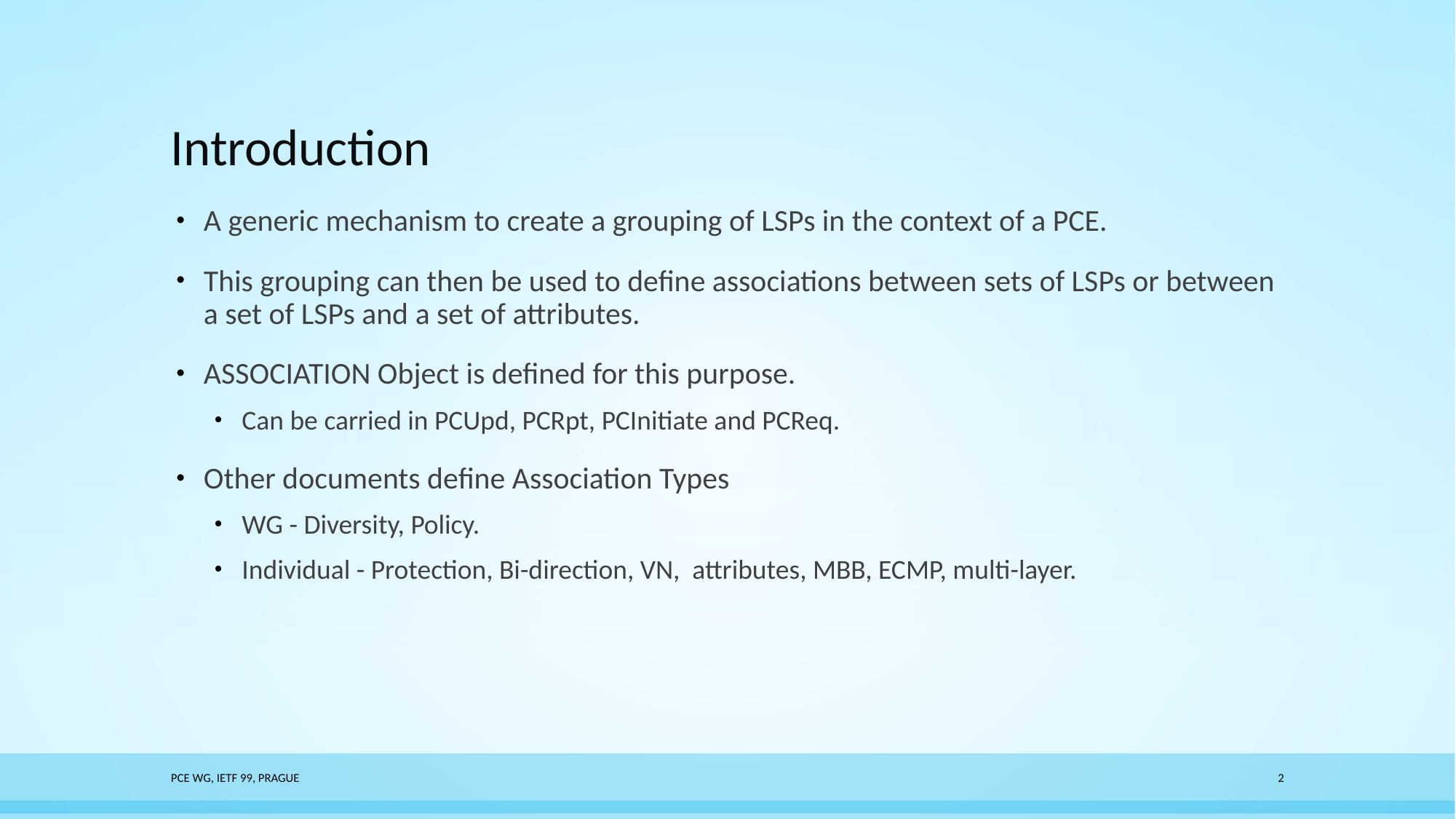

# Introduction
A generic mechanism to create a grouping of LSPs in the context of a PCE.
This grouping can then be used to define associations between sets of LSPs or between a set of LSPs and a set of attributes.
ASSOCIATION Object is defined for this purpose.
Can be carried in PCUpd, PCRpt, PCInitiate and PCReq.
Other documents define Association Types
WG - Diversity, Policy.
Individual - Protection, Bi-direction, VN,  attributes, MBB, ECMP, multi-layer.

PCE WG, IETF 99, Prague
2